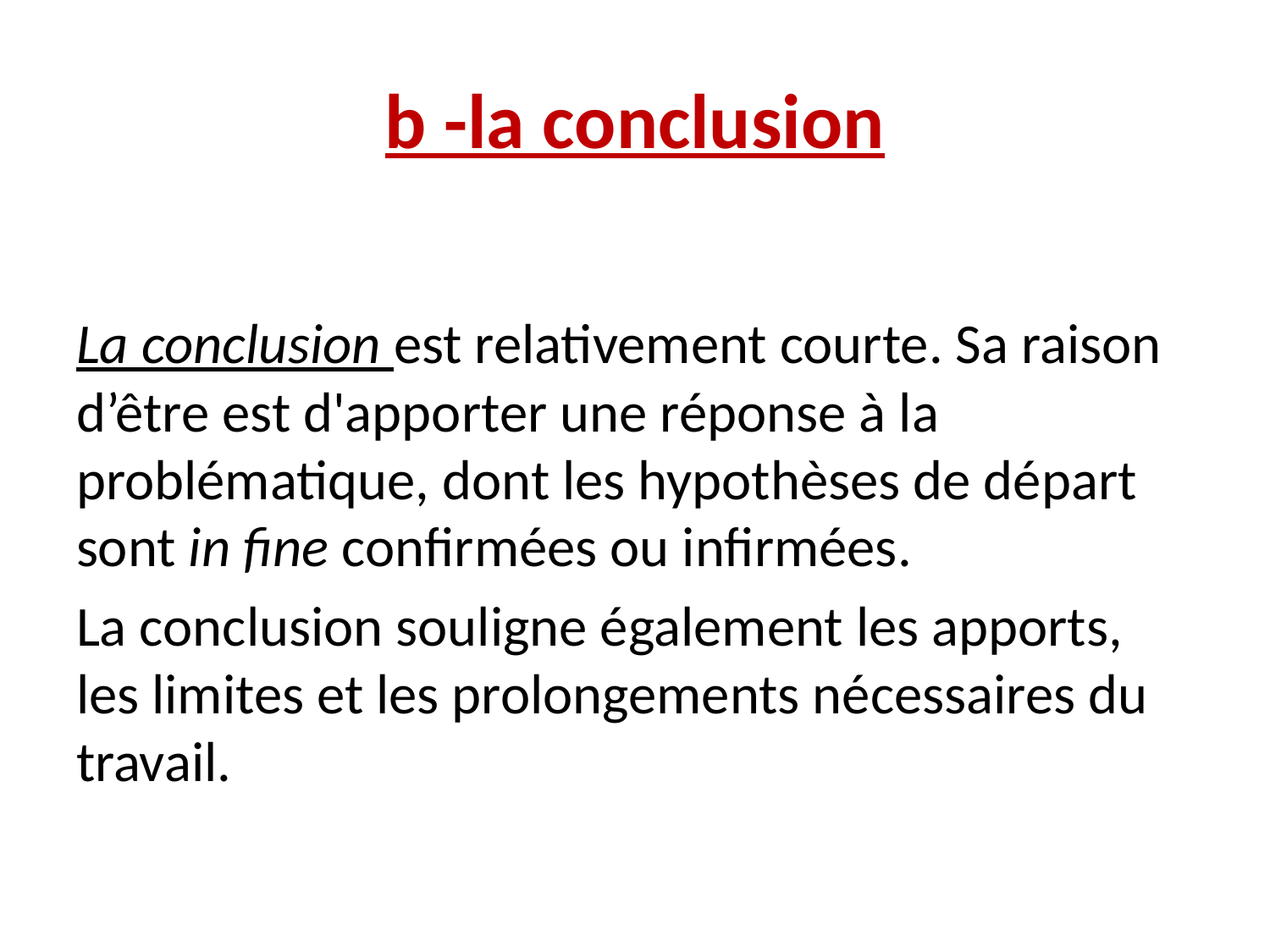

# b -la conclusion

La conclusion est relativement courte. Sa raison d’être est d'apporter une réponse à la problématique, dont les hypothèses de départ sont in fine confirmées ou infirmées.
La conclusion souligne également les apports, les limites et les prolongements nécessaires du travail.